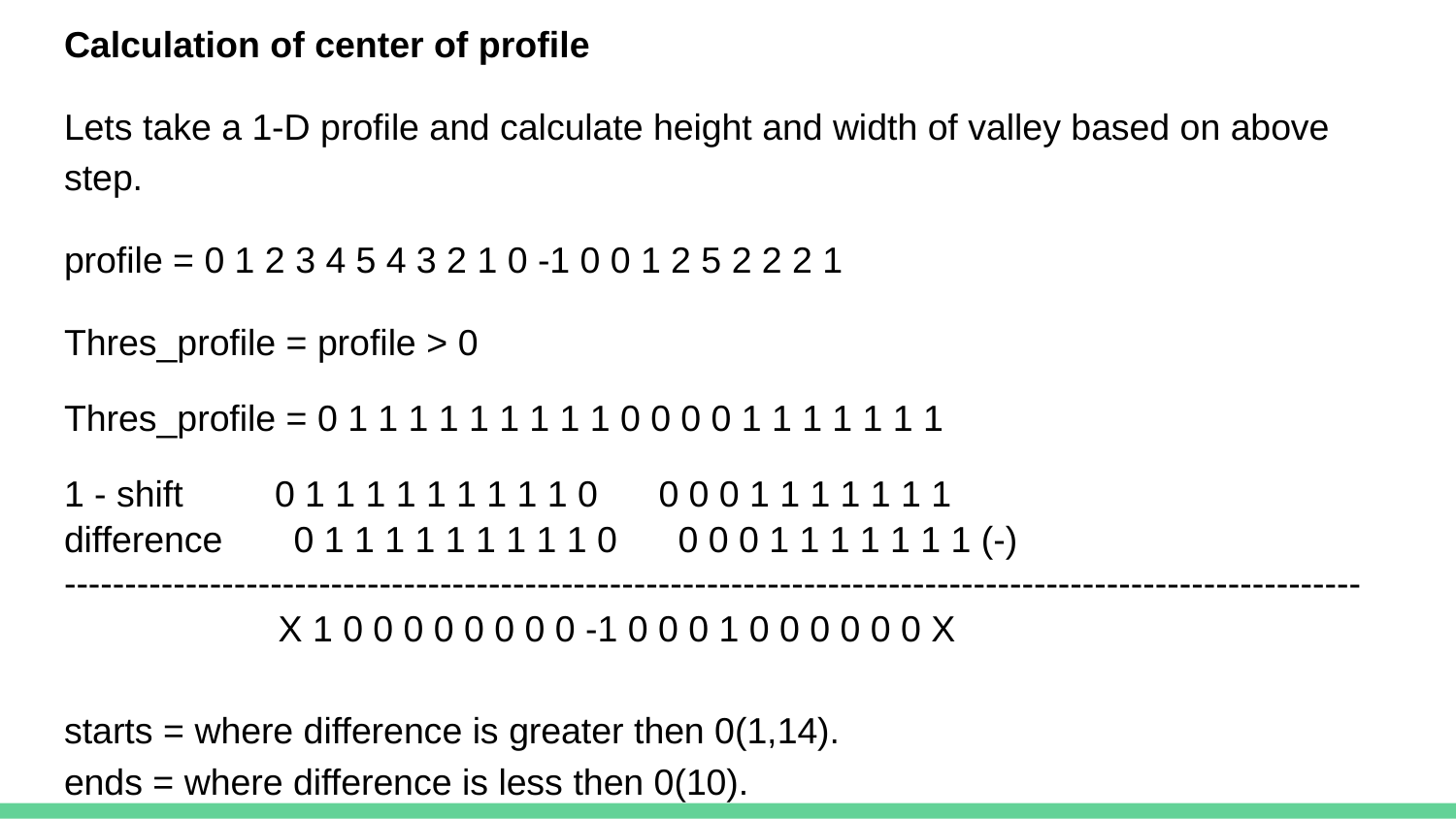

Calculation of center of profile
Lets take a 1-D profile and calculate height and width of valley based on above step.
profile = 0 1 2 3 4 5 4 3 2 1 0 -1 0 0 1 2 5 2 2 2 1
Thres_profile = profile > 0
Thres_profile = 0 1 1 1 1 1 1 1 1 1 0 0 0 0 1 1 1 1 1 1 1
1 - shift         0 1 1 1 1 1 1 1 1 1 0      0 0 0 1 1 1 1 1 1 1
difference       0 1 1 1 1 1 1 1 1 1 0      0 0 0 1 1 1 1 1 1 1 (-) -----------------------------------------------------------------------------------------------------------
                     X 1 0 0 0 0 0 0 0 0 -1 0 0 0 1 0 0 0 0 0 0 X

starts = where difference is greater then 0(1,14).
ends = where difference is less then 0(10).